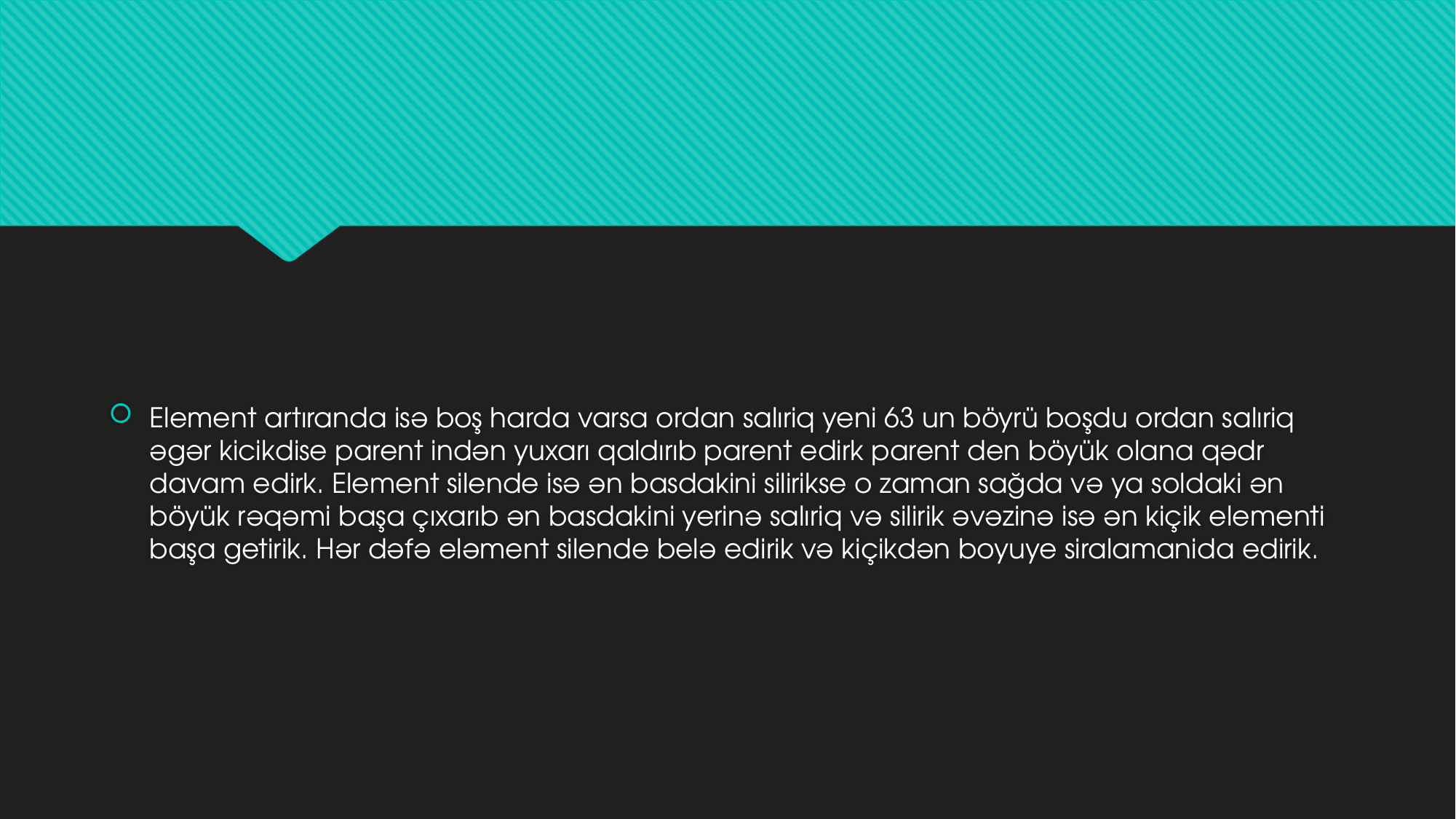

Element artıranda isə boş harda varsa ordan salıriq yeni 63 un böyrü boşdu ordan salıriq əgər kicikdise parent indən yuxarı qaldırıb parent edirk parent den böyük olana qədr davam edirk. Element silende isə ən basdakini silirikse o zaman sağda və ya soldaki ən böyük rəqəmi başa çıxarıb ən basdakini yerinə salıriq və silirik əvəzinə isə ən kiçik elementi başa getirik. Hər dəfə eləment silende belə edirik və kiçikdən boyuye siralamanida edirik.